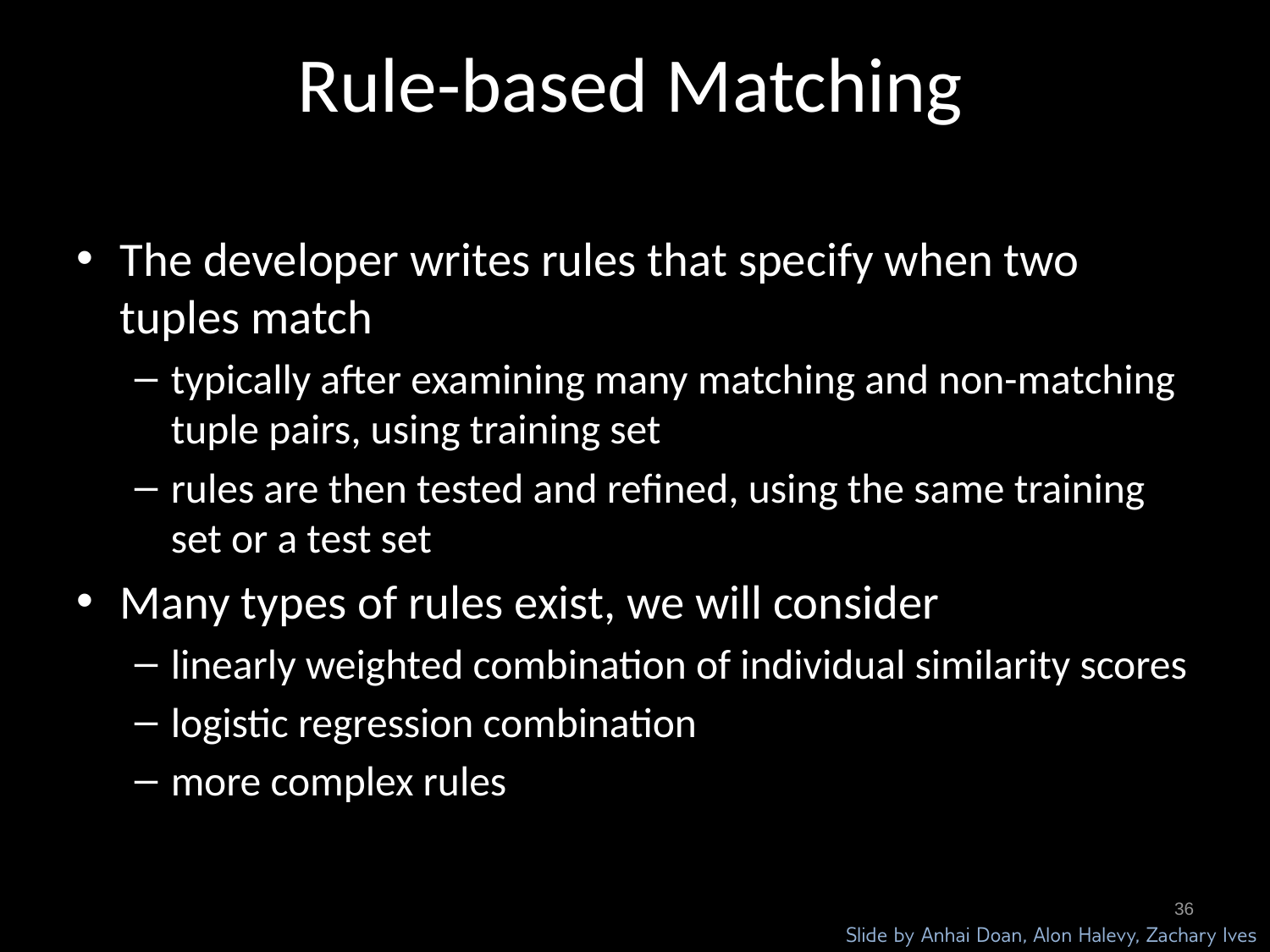

# Rule-based Matching
The developer writes rules that specify when two tuples match
typically after examining many matching and non-matching tuple pairs, using training set
rules are then tested and refined, using the same training set or a test set
Many types of rules exist, we will consider
linearly weighted combination of individual similarity scores
logistic regression combination
more complex rules
36
Slide by Anhai Doan, Alon Halevy, Zachary Ives